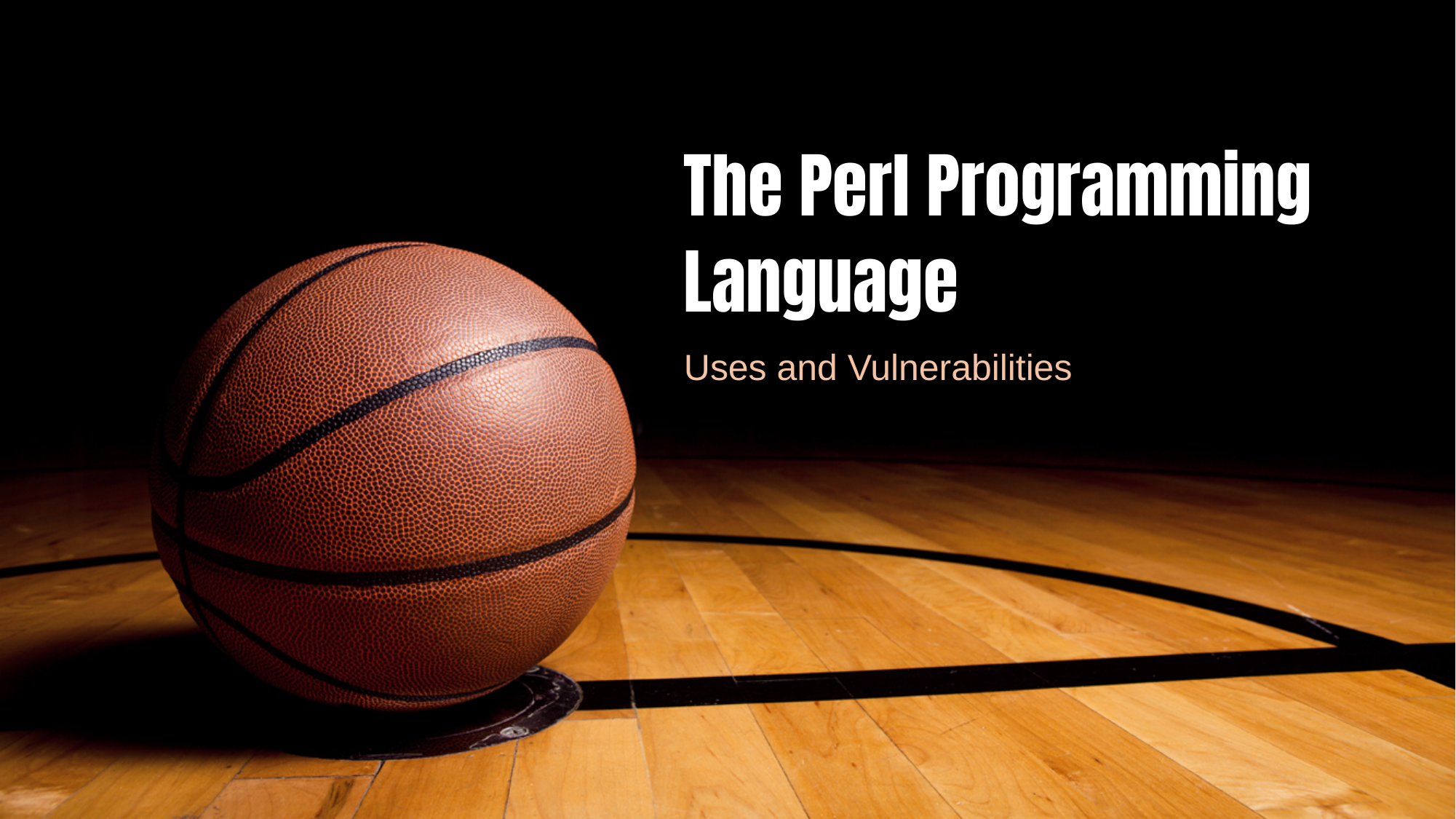

# The Perl Programming Language
Uses and Vulnerabilities